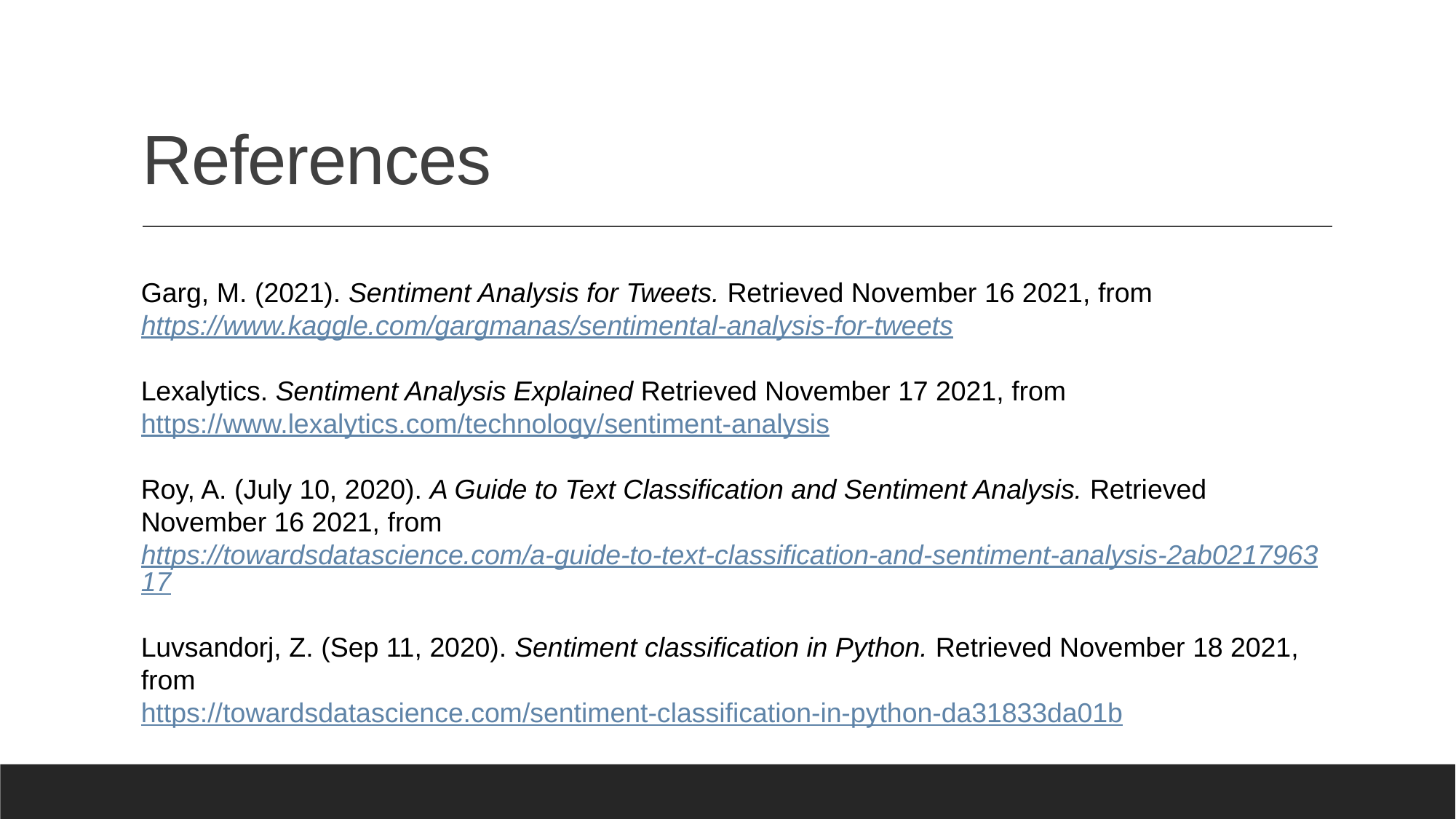

# References

Garg, M. (2021). Sentiment Analysis for Tweets. Retrieved November 16 2021, from
https://www.kaggle.com/gargmanas/sentimental-analysis-for-tweets

Lexalytics. Sentiment Analysis Explained Retrieved November 17 2021, from https://www.lexalytics.com/technology/sentiment-analysis

Roy, A. (July 10, 2020). A Guide to Text Classification and Sentiment Analysis. Retrieved November 16 2021, from
https://towardsdatascience.com/a-guide-to-text-classification-and-sentiment-analysis-2ab021796317

Luvsandorj, Z. (Sep 11, 2020). Sentiment classification in Python. Retrieved November 18 2021, from
https://towardsdatascience.com/sentiment-classification-in-python-da31833da01b